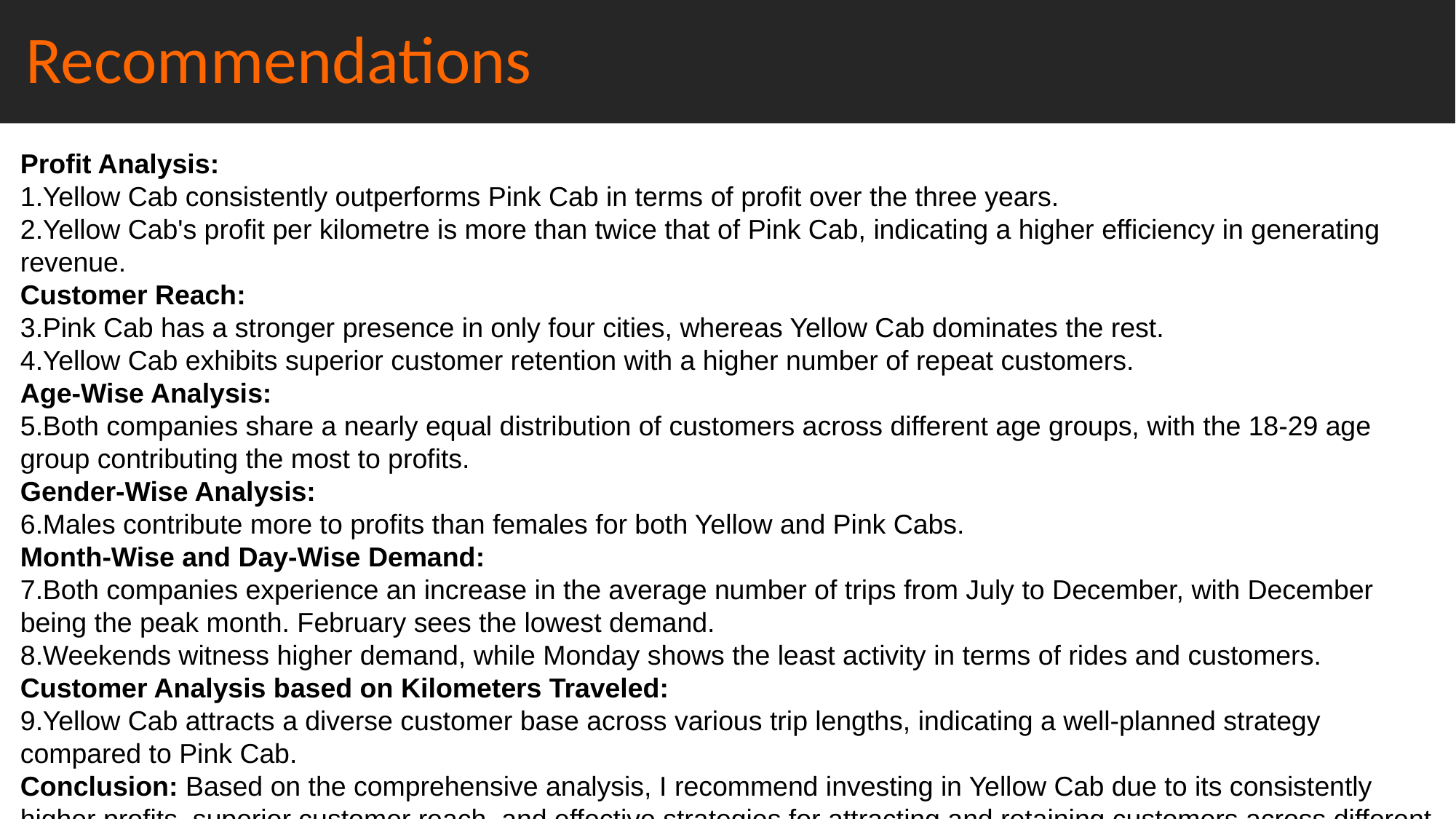

# Recommendations

Profit Analysis:
Yellow Cab consistently outperforms Pink Cab in terms of profit over the three years.
Yellow Cab's profit per kilometre is more than twice that of Pink Cab, indicating a higher efficiency in generating revenue.
Customer Reach:
Pink Cab has a stronger presence in only four cities, whereas Yellow Cab dominates the rest.
Yellow Cab exhibits superior customer retention with a higher number of repeat customers.
Age-Wise Analysis:
Both companies share a nearly equal distribution of customers across different age groups, with the 18-29 age group contributing the most to profits.
Gender-Wise Analysis:
Males contribute more to profits than females for both Yellow and Pink Cabs.
Month-Wise and Day-Wise Demand:
Both companies experience an increase in the average number of trips from July to December, with December being the peak month. February sees the lowest demand.
Weekends witness higher demand, while Monday shows the least activity in terms of rides and customers.
Customer Analysis based on Kilometers Traveled:
Yellow Cab attracts a diverse customer base across various trip lengths, indicating a well-planned strategy compared to Pink Cab.
Conclusion: Based on the comprehensive analysis, I recommend investing in Yellow Cab due to its consistently higher profits, superior customer reach, and effective strategies for attracting and retaining customers across different factors.